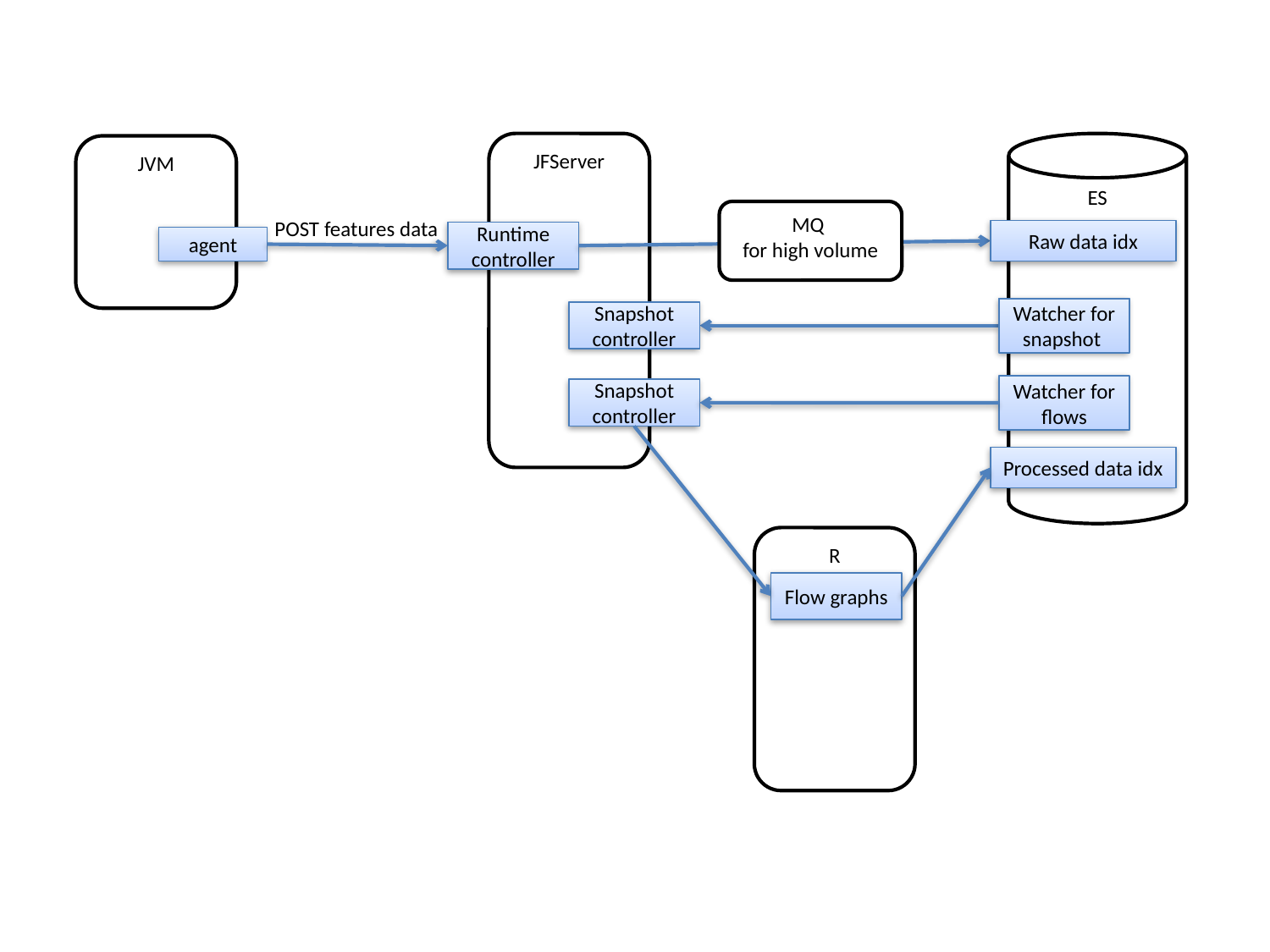

JFServer
ES
JVM
MQ
for high volume
POST features data
Raw data idx
Runtime controller
agent
Watcher for snapshot
Snapshot controller
Watcher for flows
Snapshot controller
Processed data idx
R
Flow graphs